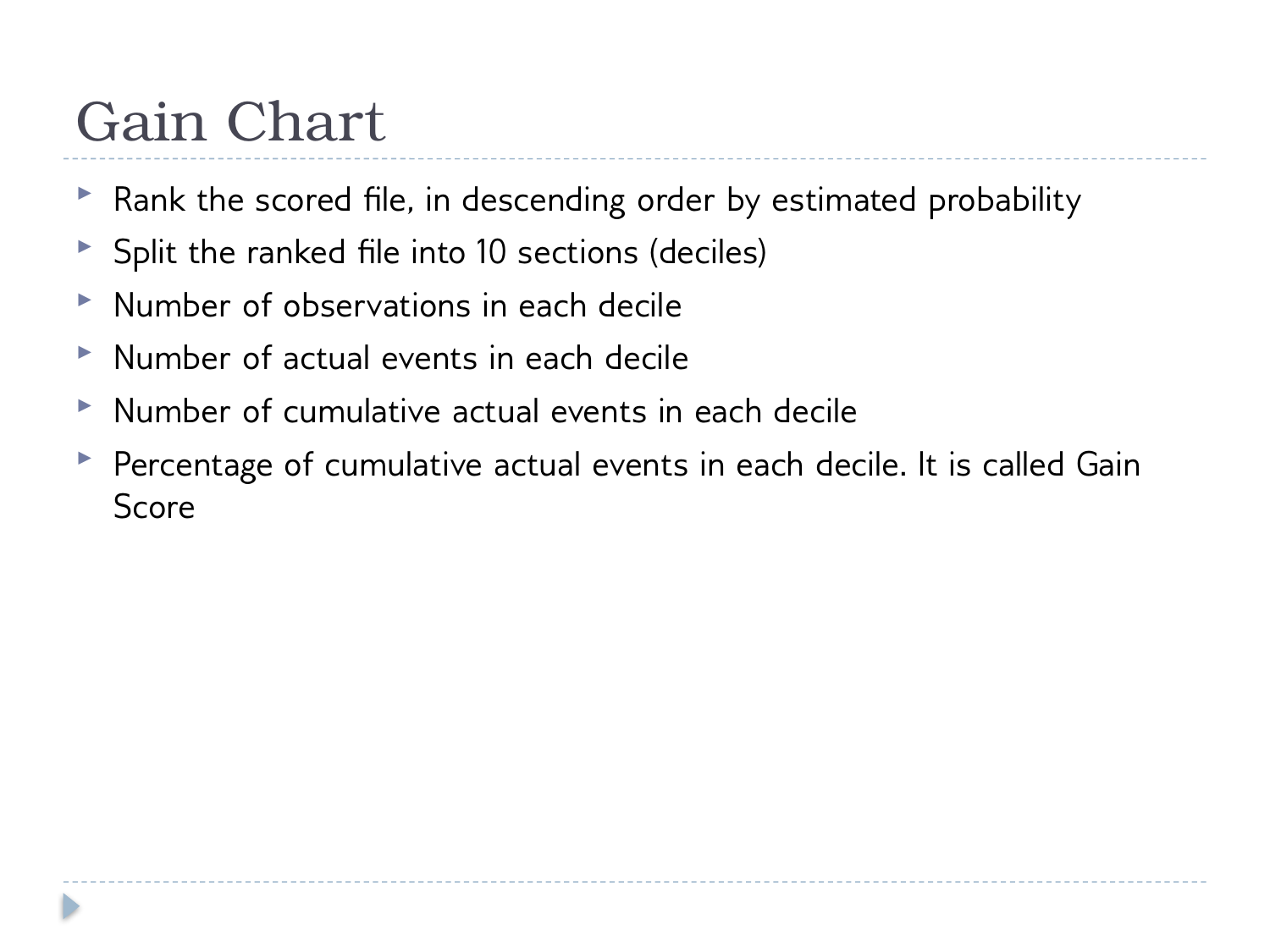

# Gain Chart
Rank the scored file, in descending order by estimated probability
Split the ranked file into 10 sections (deciles)
Number of observations in each decile
Number of actual events in each decile
Number of cumulative actual events in each decile
Percentage of cumulative actual events in each decile. It is called Gain Score